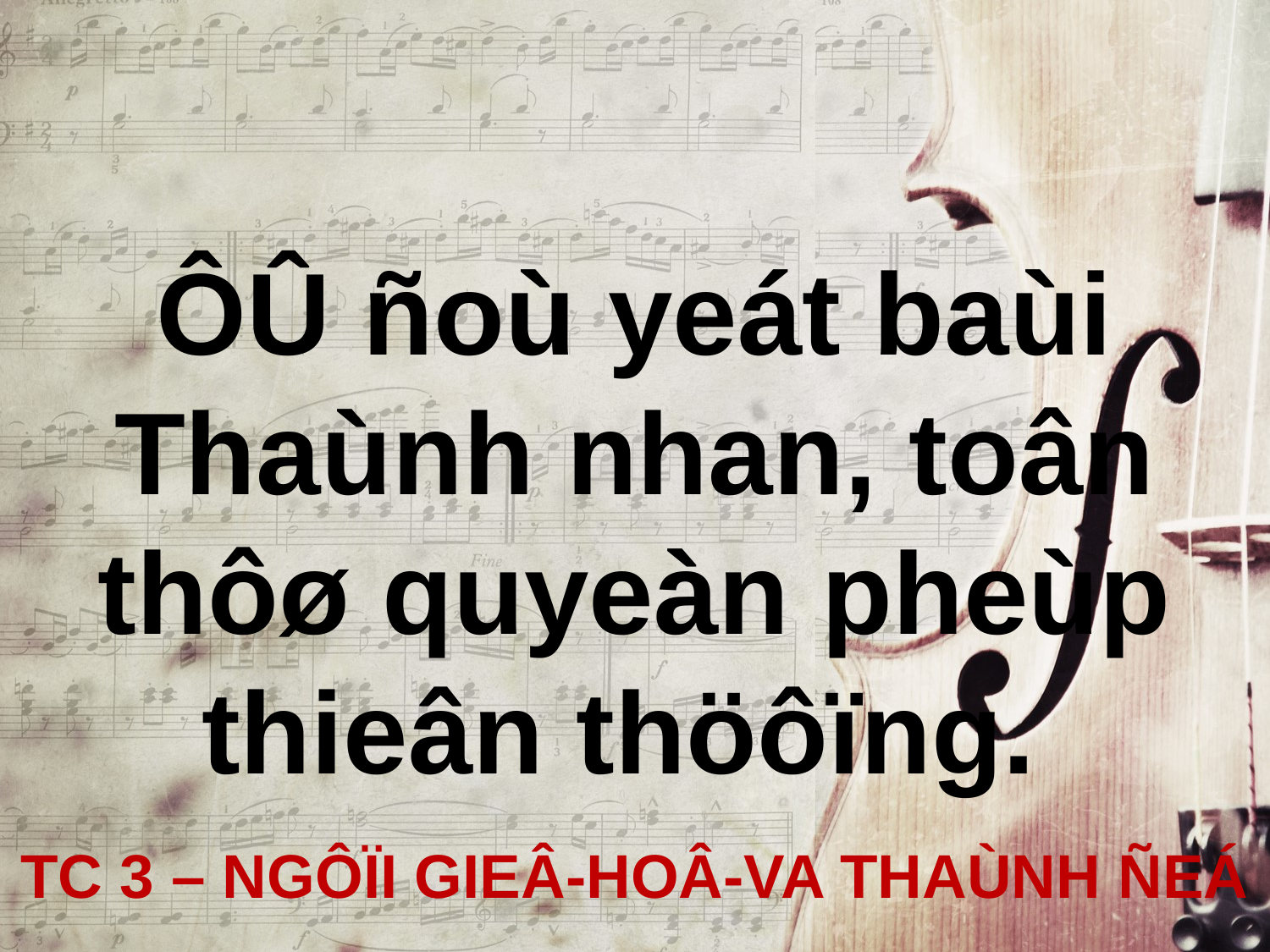

ÔÛ ñoù yeát baùi Thaùnh nhan, toân thôø quyeàn pheùp thieân thöôïng.
TC 3 – NGÔÏI GIEÂ-HOÂ-VA THAÙNH ÑEÁ